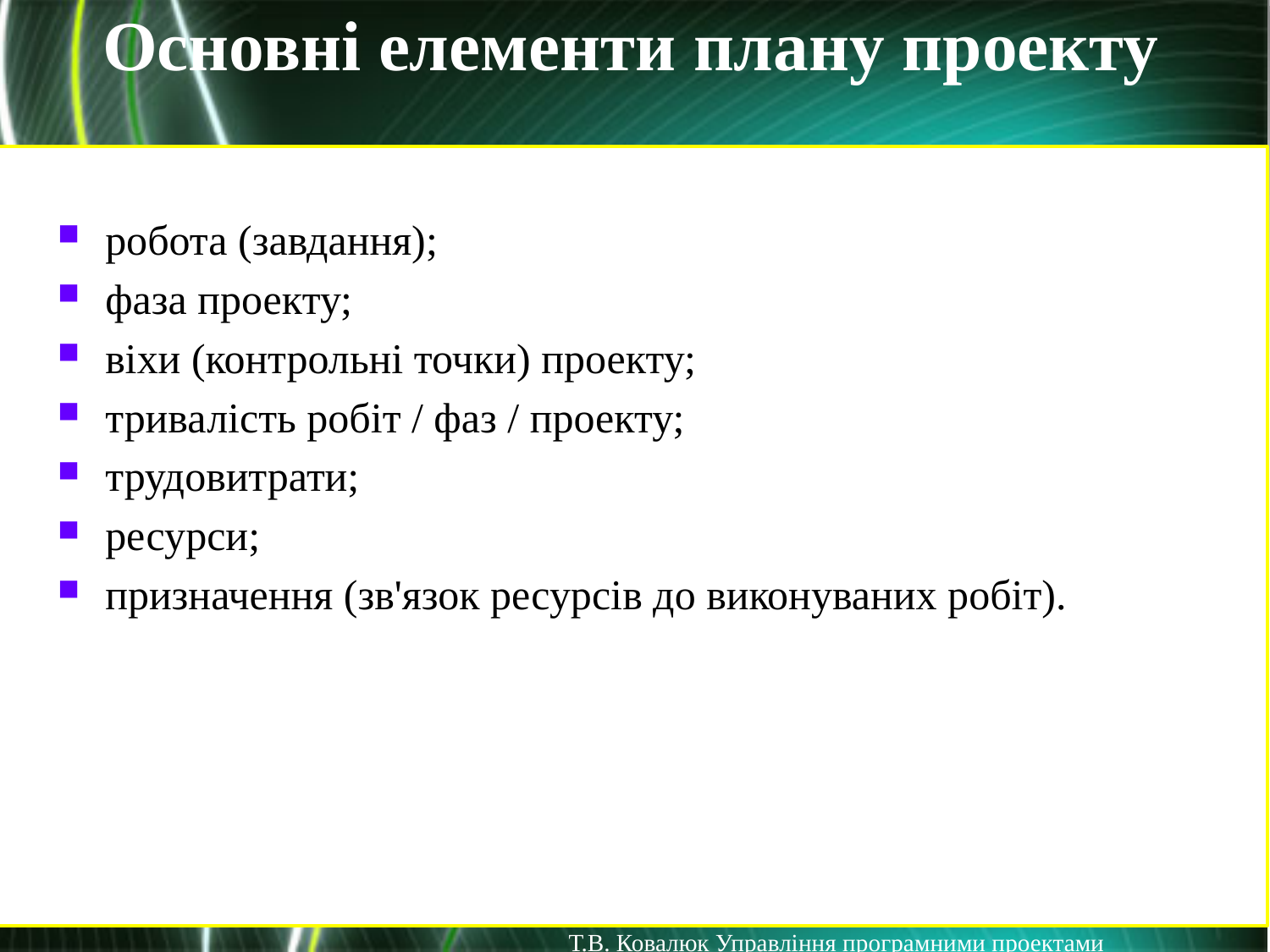

Основні елементи плану проекту
робота (завдання);
фаза проекту;
віхи (контрольні точки) проекту;
тривалість робіт / фаз / проекту;
трудовитрати;
ресурси;
призначення (зв'язок ресурсів до виконуваних робіт).